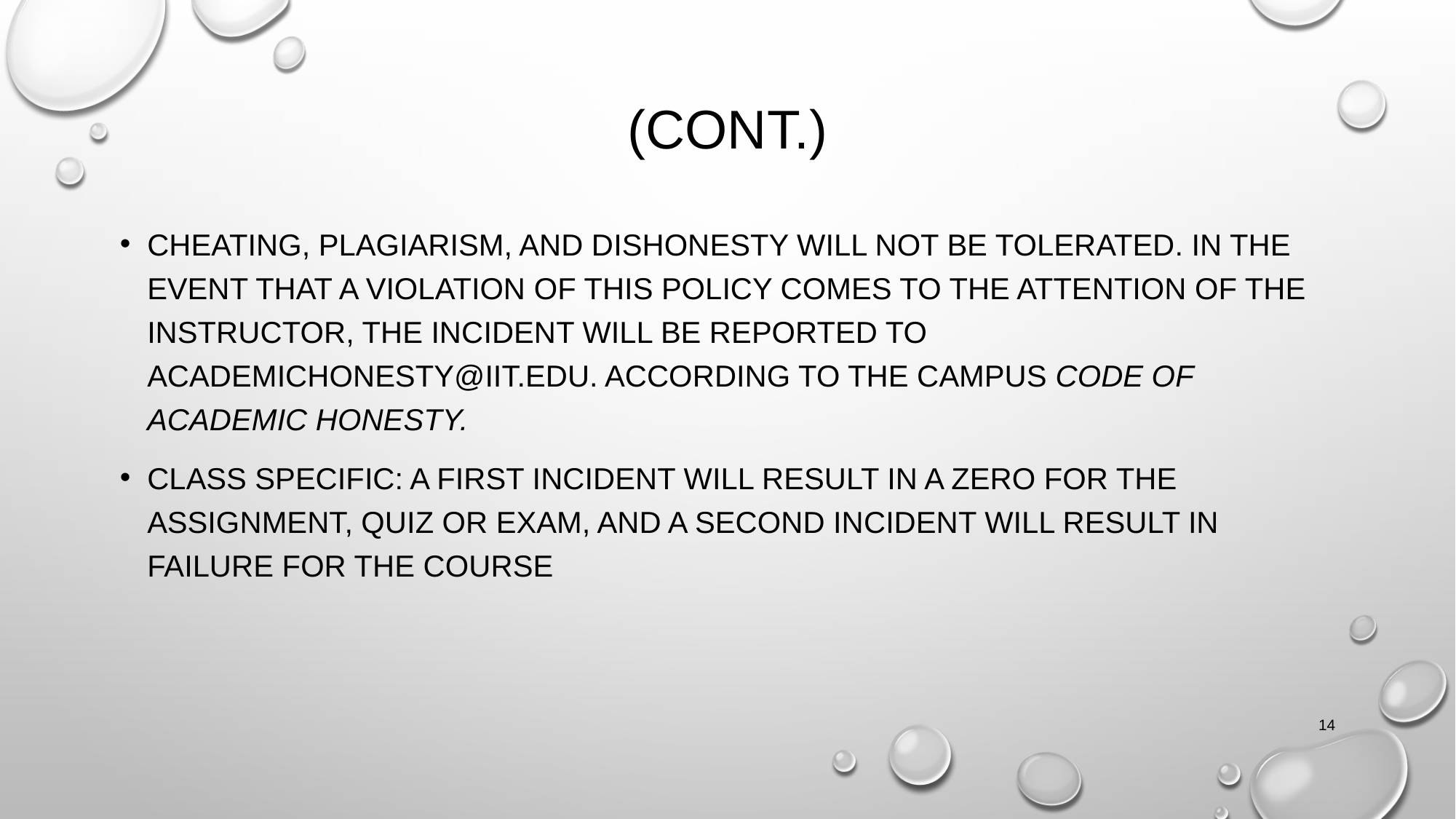

# (cont.)
Cheating, plagiarism, and dishonesty will not be tolerated. In the event that a violation of this policy comes to the attention of the instructor, the incident will be reported to academichonesty@iit.edu. According to the campus Code of Academic Honesty.
Class specific: a first incident will result in a zero for the assignment, quiz or exam, and a second incident will result in failure for the course

14